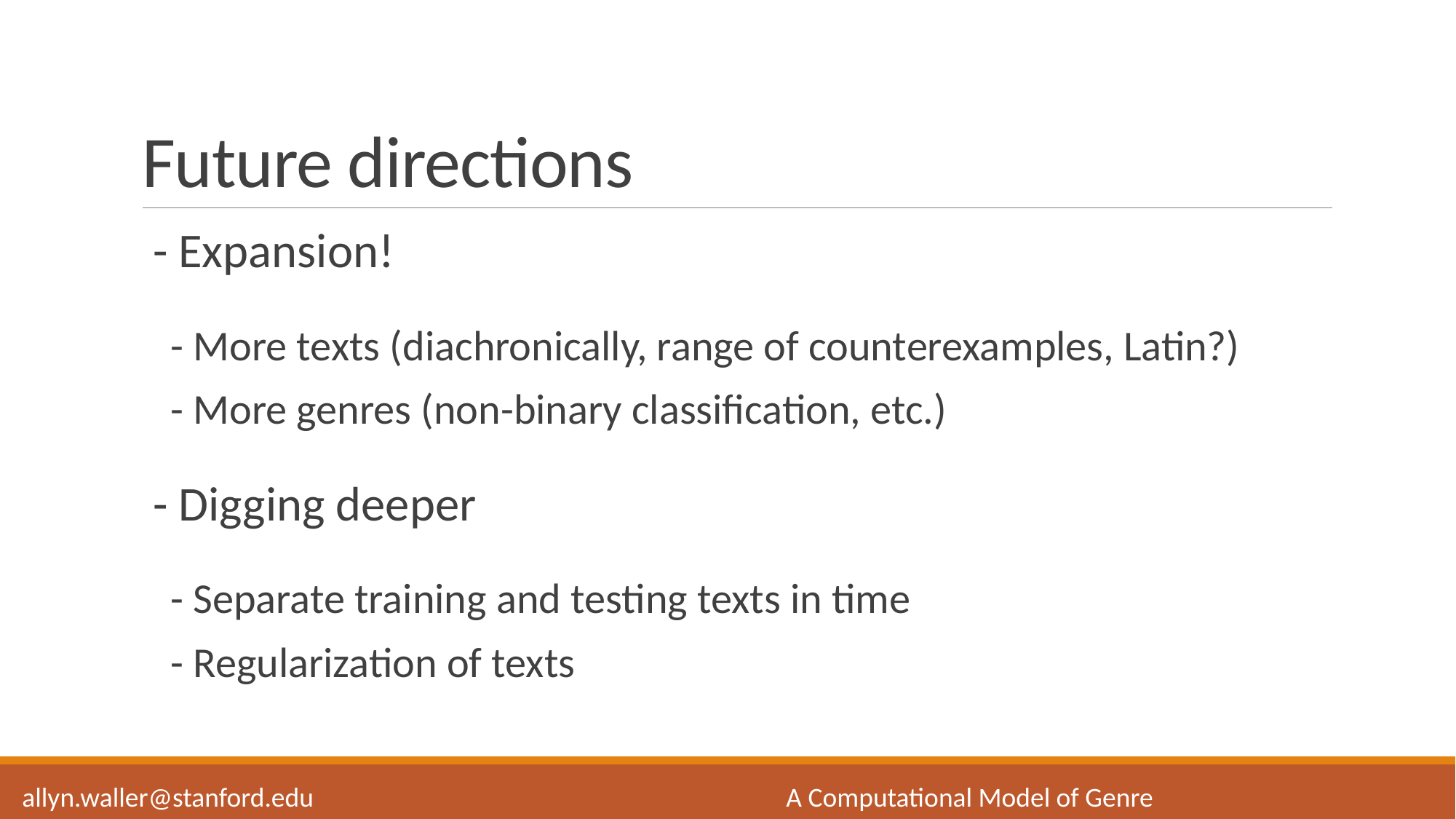

# Future directions
 - Expansion!
   - More texts (diachronically, range of counterexamples, Latin?)
   - More genres (non-binary classification, etc.)
 - Digging deeper
   - Separate training and testing texts in time
   - Regularization of texts
allyn.waller@stanford.edu					A Computational Model of Genre								SCS 2021